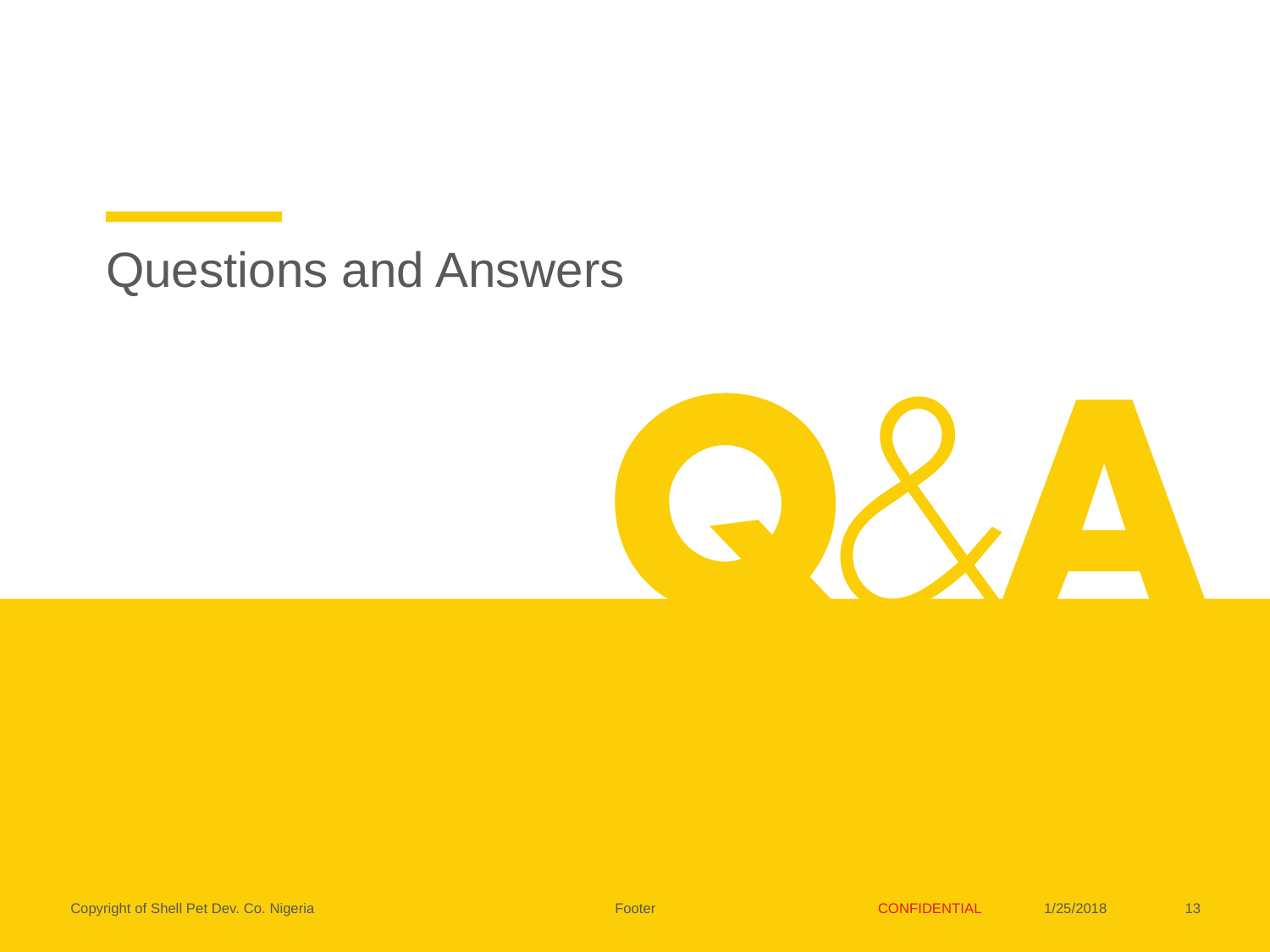

Questions and Answers
#
Footer
1/25/2018
13